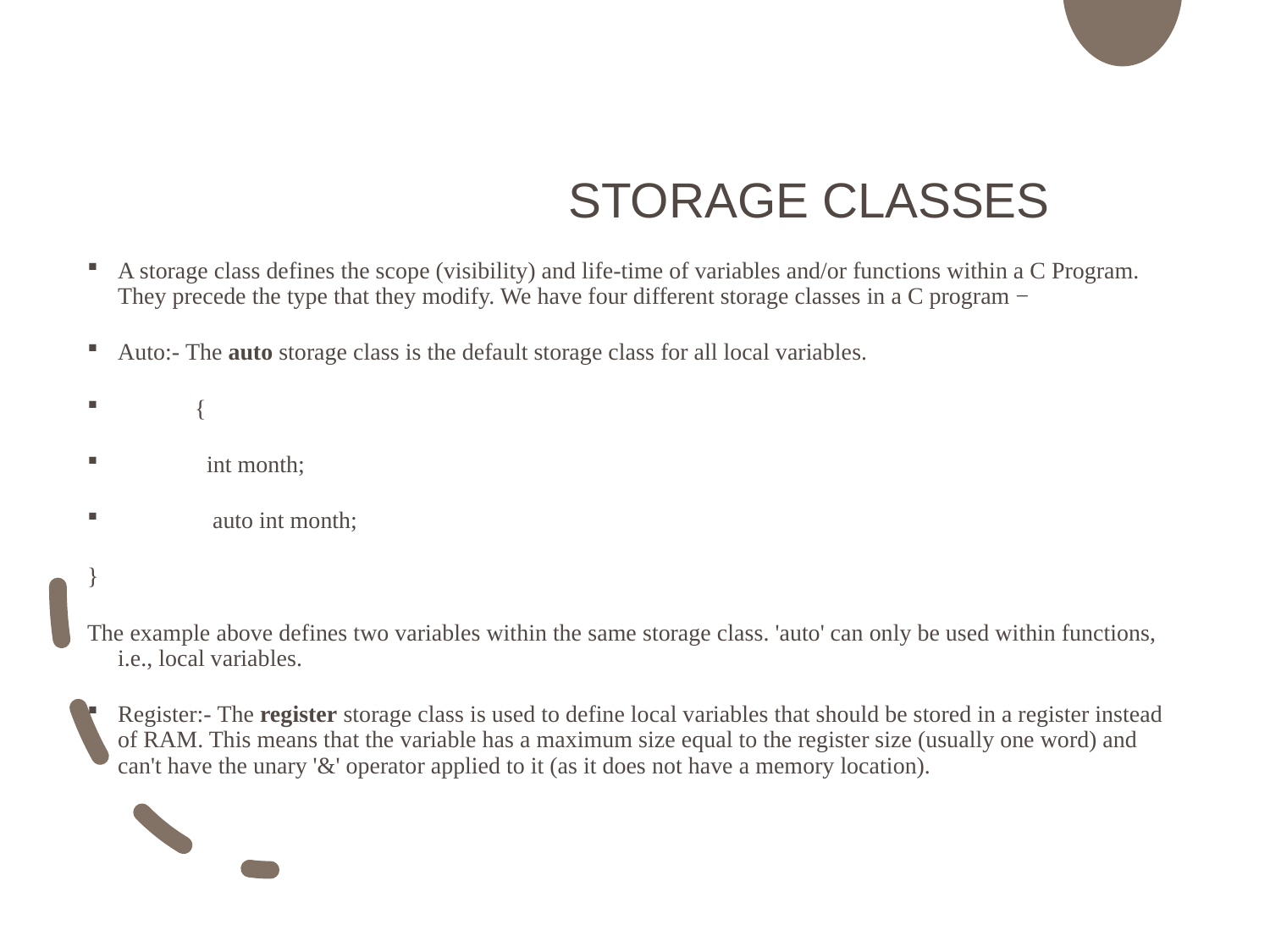

# STORAGE CLASSES
A storage class defines the scope (visibility) and life-time of variables and/or functions within a C Program. They precede the type that they modify. We have four different storage classes in a C program −
Auto:- The auto storage class is the default storage class for all local variables.
             {
               int month;
                auto int month;
}
The example above defines two variables within the same storage class. 'auto' can only be used within functions, i.e., local variables.
Register:- The register storage class is used to define local variables that should be stored in a register instead of RAM. This means that the variable has a maximum size equal to the register size (usually one word) and can't have the unary '&' operator applied to it (as it does not have a memory location).